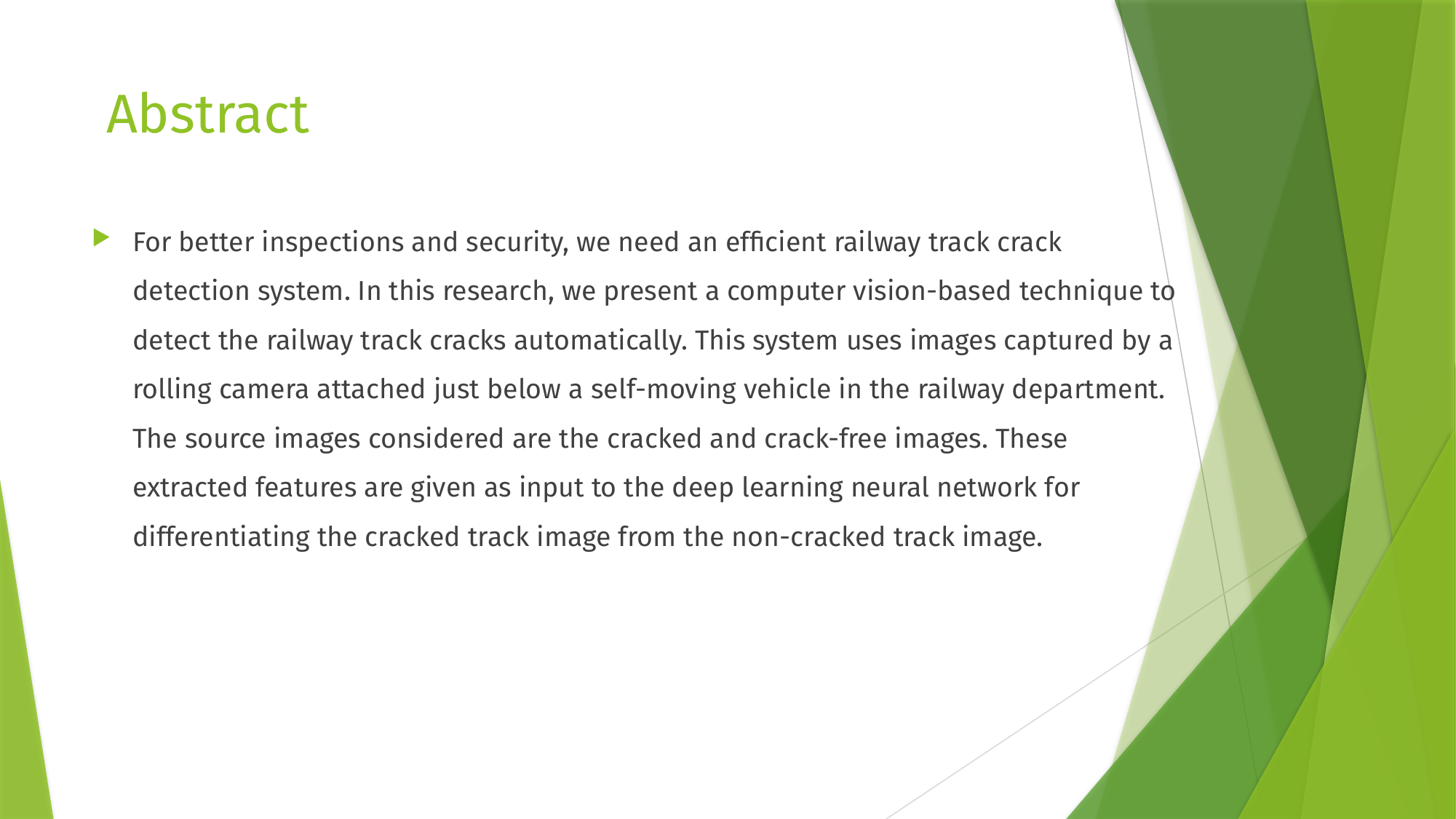

# Abstract
For better inspections and security, we need an efficient railway track crack detection system. In this research, we present a computer vision-based technique to detect the railway track cracks automatically. This system uses images captured by a rolling camera attached just below a self-moving vehicle in the railway department. The source images considered are the cracked and crack-free images. These extracted features are given as input to the deep learning neural network for differentiating the cracked track image from the non-cracked track image.